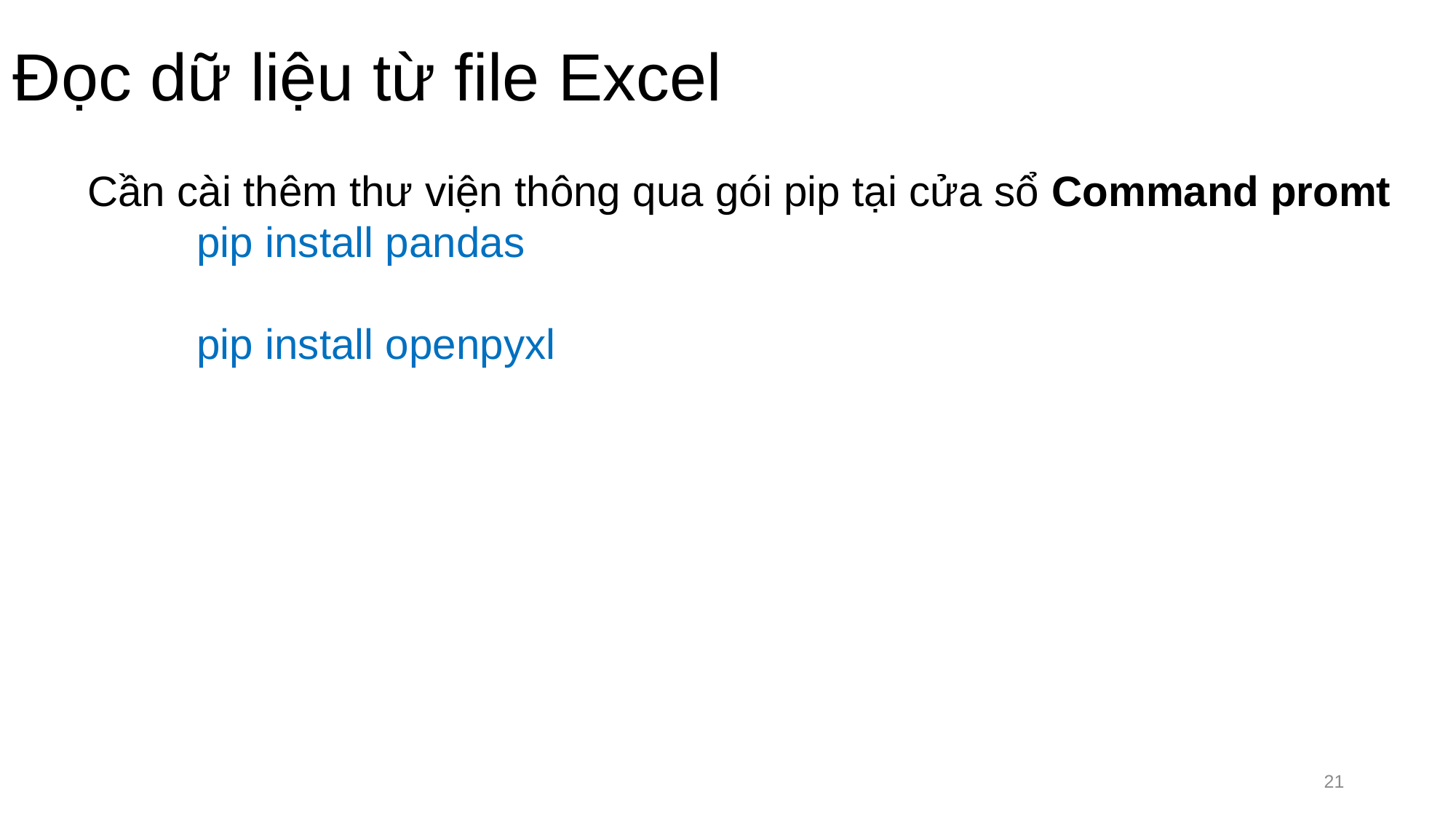

# Đọc dữ liệu từ file Excel
Cần cài thêm thư viện thông qua gói pip tại cửa sổ Command promt
	pip install pandas

	pip install openpyxl
21